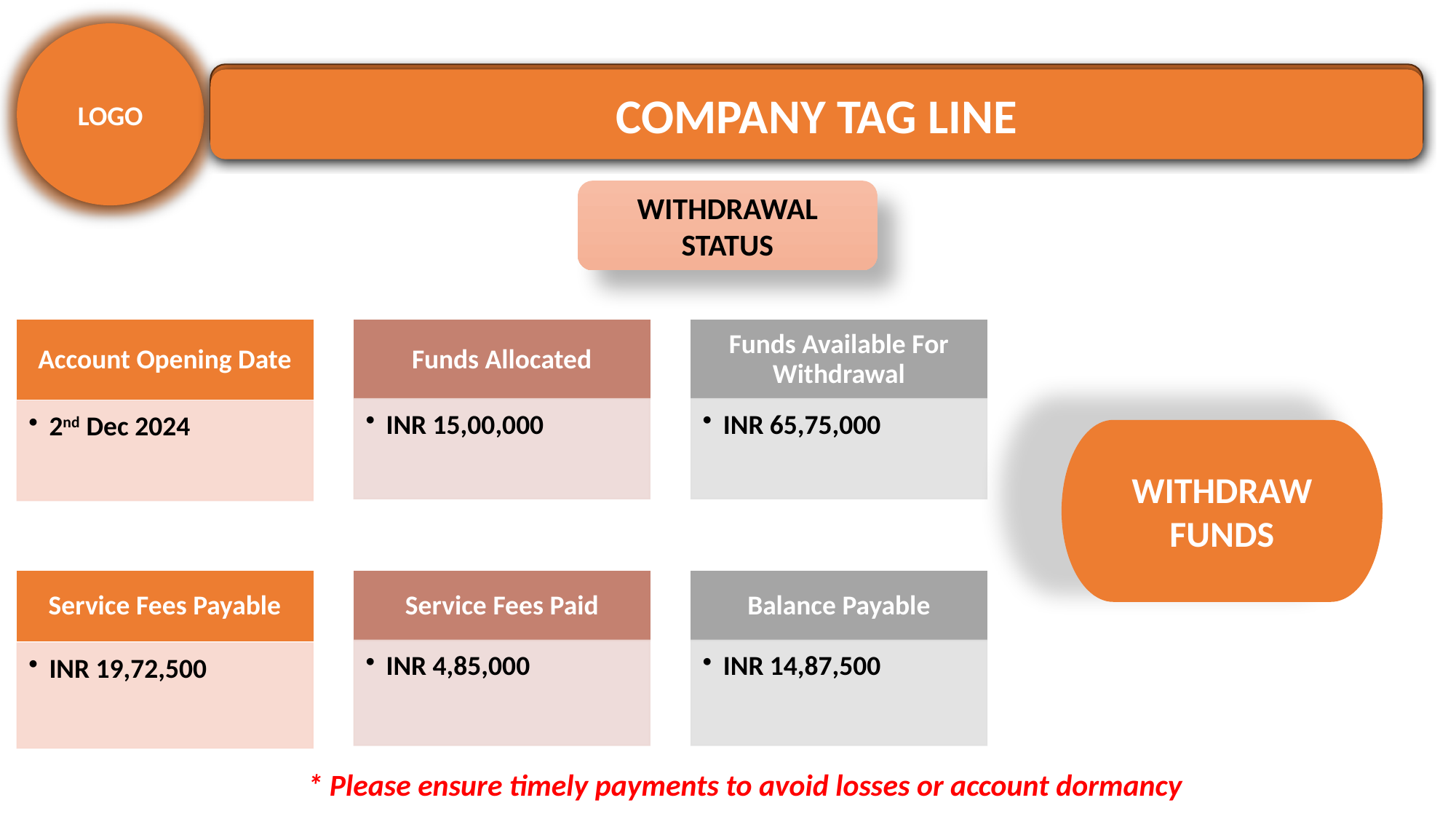

LOGO
LOGO
COMPANY TAG LINE
COMPANY TAG LINE
WITHDRAWAL STATUS
Account Opening Date
2nd Dec 2024
Funds Allocated
INR 15,00,000
Funds Available For Withdrawal
INR 65,75,000
WITHDRAW FUNDS
Service Fees Payable
INR 19,72,500
Service Fees Paid
INR 4,85,000
Balance Payable
INR 14,87,500
* Please ensure timely payments to avoid losses or account dormancy